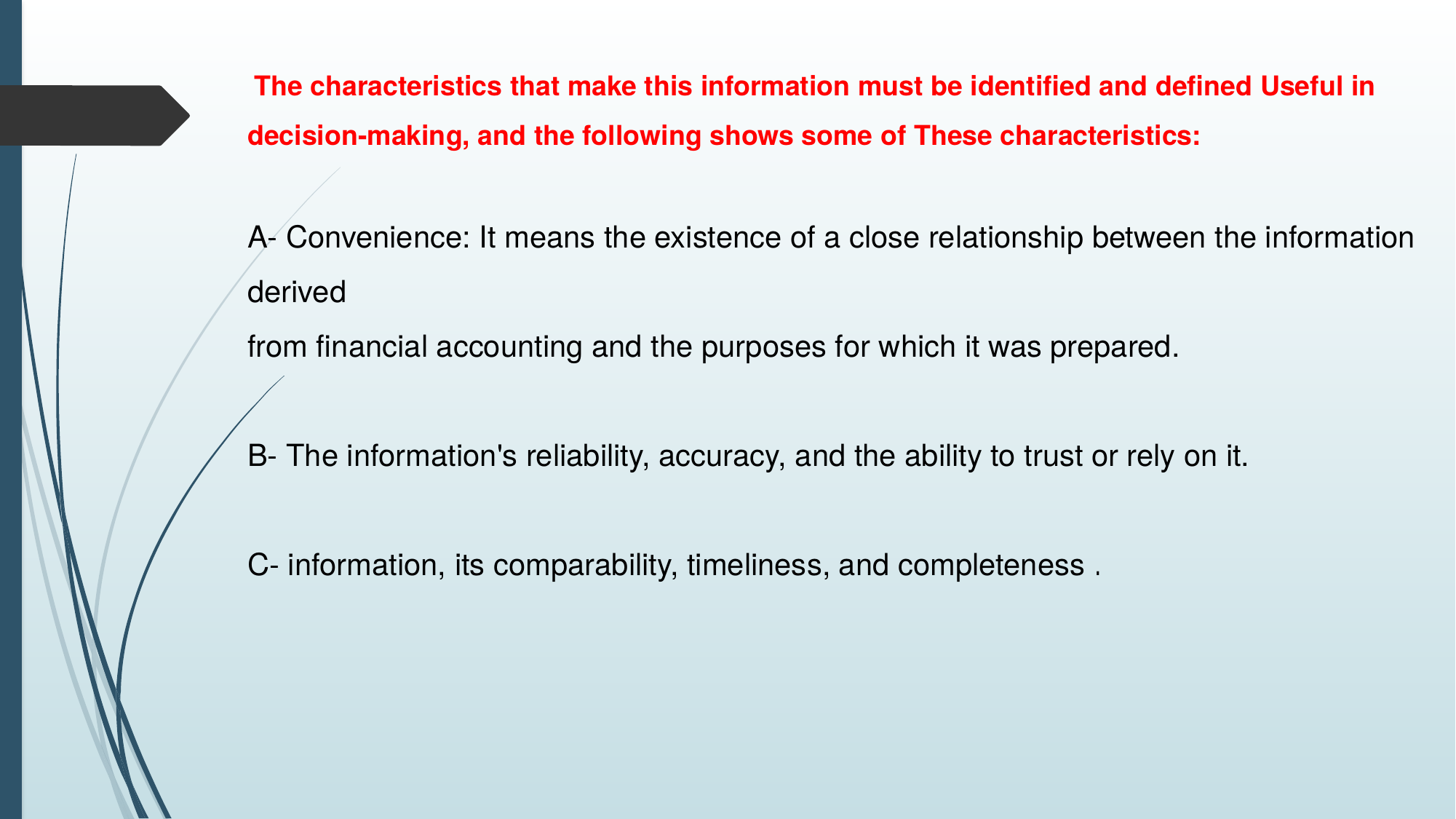

The characteristics that make this information must be identified and defined Useful in decision-making, and the following shows some of These characteristics:
A- Convenience: It means the existence of a close relationship between the information derived
from financial accounting and the purposes for which it was prepared.
B- The information's reliability, accuracy, and the ability to trust or rely on it.
C- information, its comparability, timeliness, and completeness .